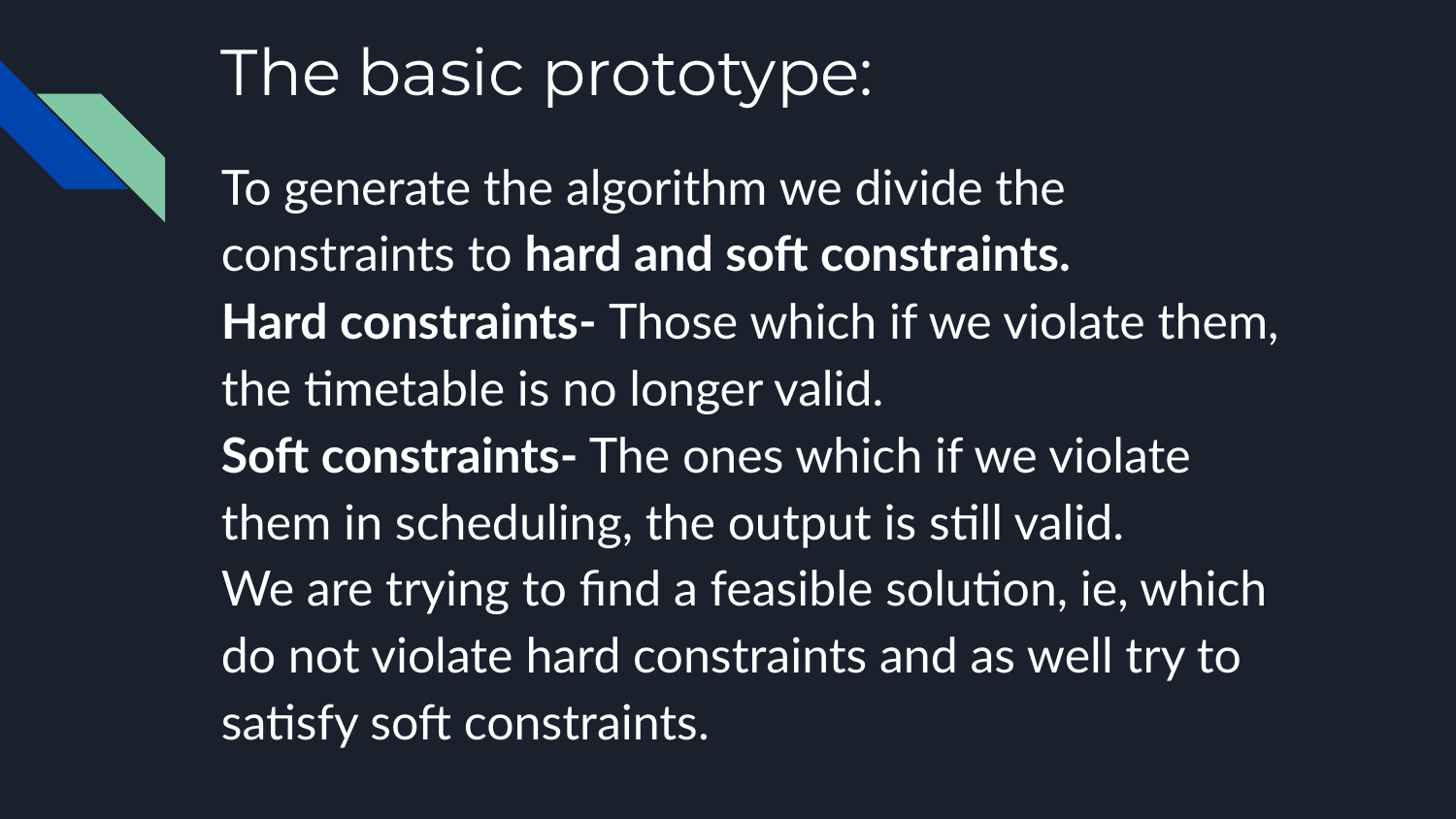

# The basic prototype:
To generate the algorithm we divide the constraints to hard and soft constraints.
Hard constraints- Those which if we violate them, the timetable is no longer valid.
Soft constraints- The ones which if we violate them in scheduling, the output is still valid.
We are trying to find a feasible solution, ie, which do not violate hard constraints and as well try to satisfy soft constraints.